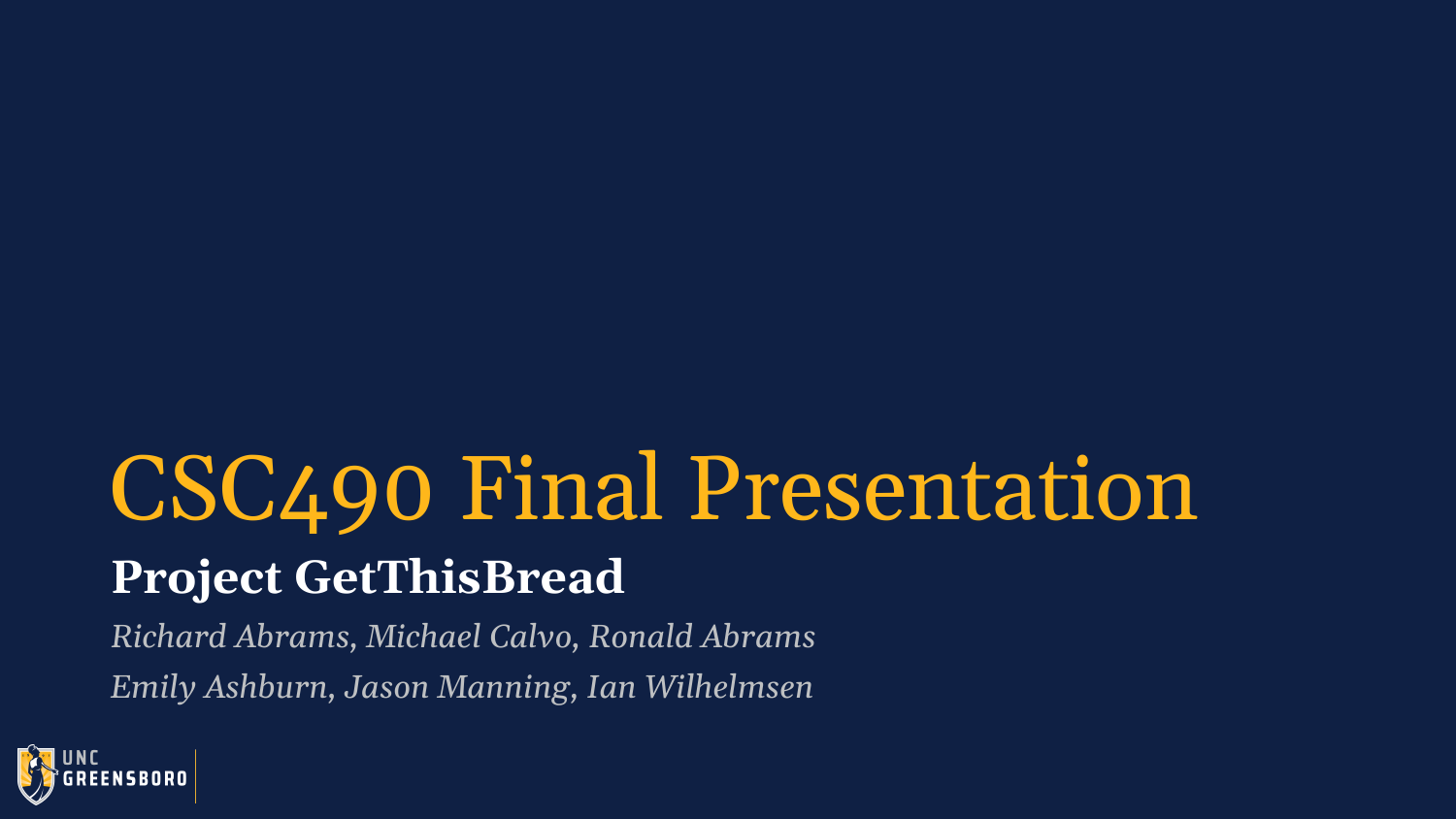

# CSC490 Final Presentation
Project GetThisBread
Richard Abrams, Michael Calvo, Ronald Abrams
Emily Ashburn, Jason Manning, Ian Wilhelmsen